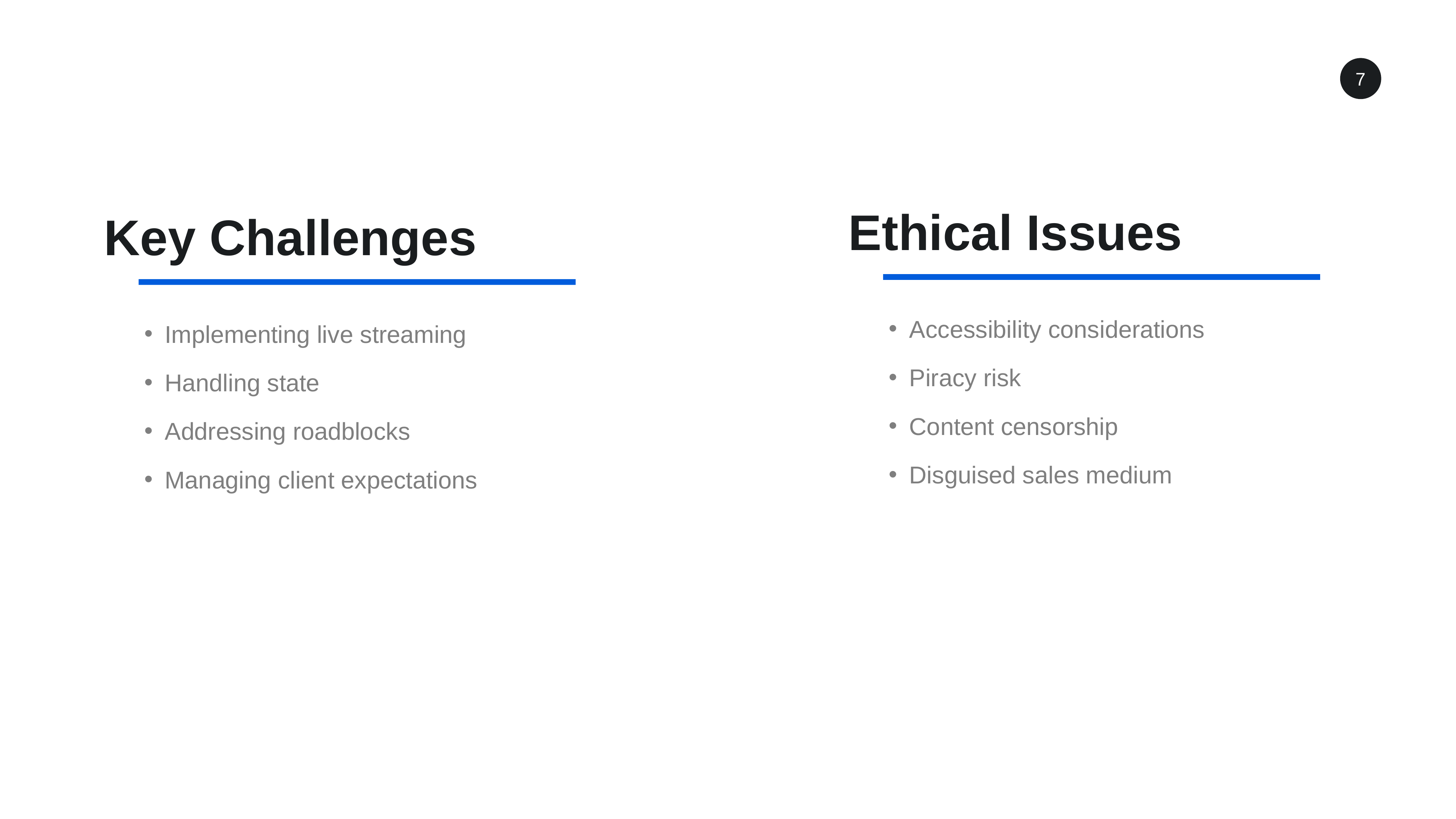

7
Ethical Issues
Key Challenges

Accessibility considerations
Piracy risk
Content censorship
Disguised sales medium
Implementing live streaming
Handling state
Addressing roadblocks
Managing client expectations